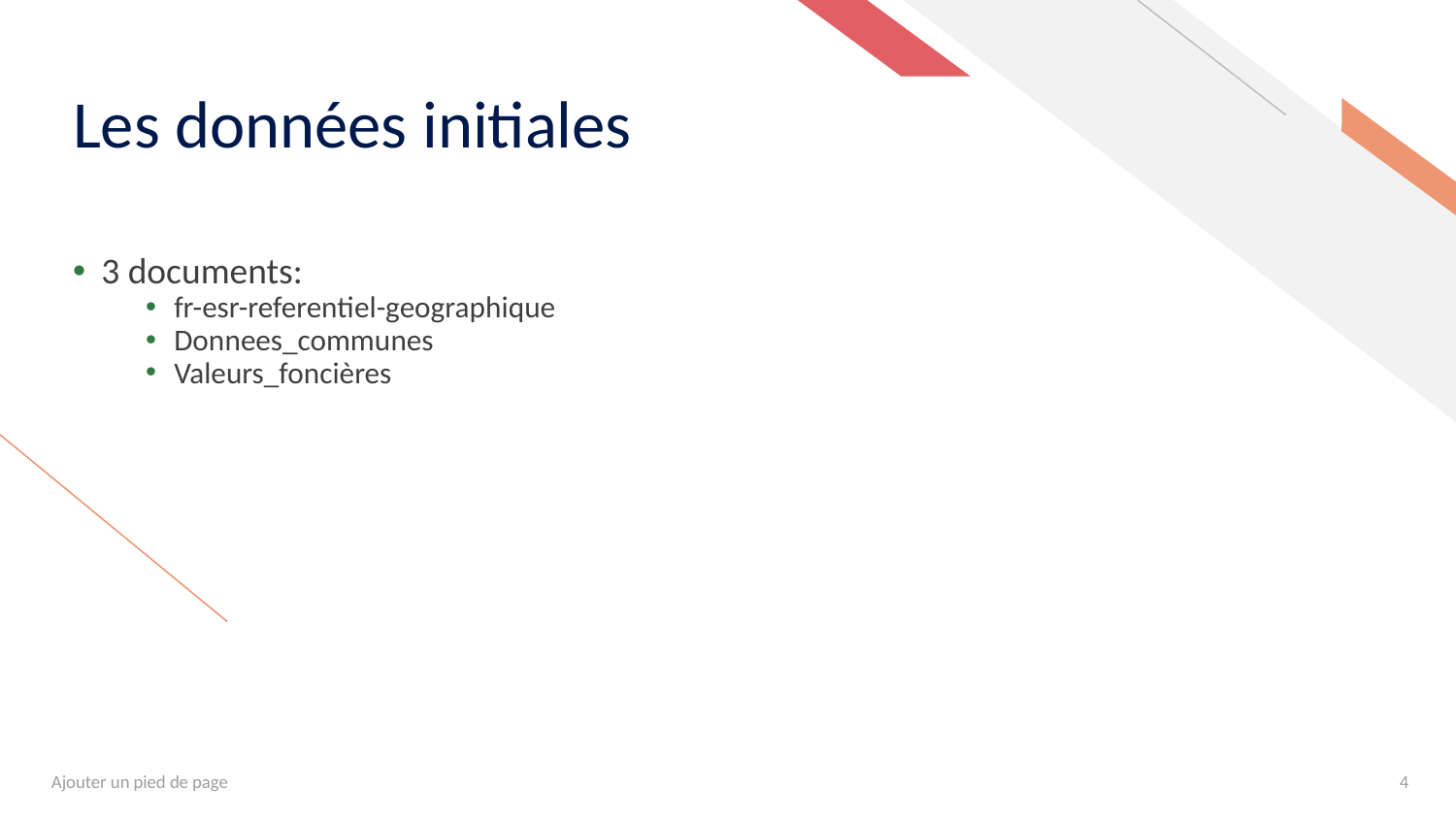

# Les données initiales
3 documents:
fr-esr-referentiel-geographique
Donnees_communes
Valeurs_foncières

Ajouter un pied de page
4